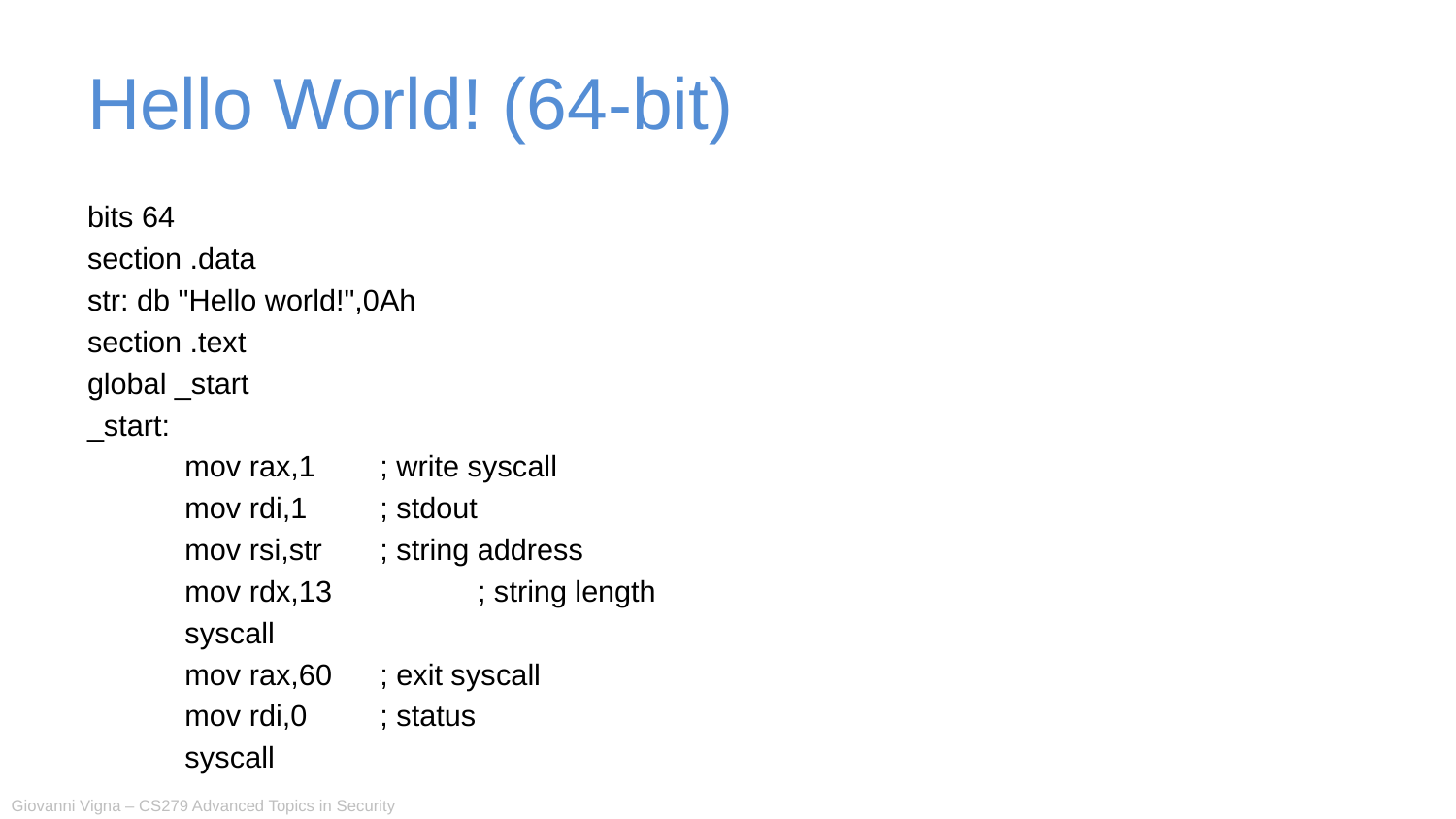

# Hello World! (64-bit)
bits 64
section .data
str: db "Hello world!",0Ah
section .text
global _start
_start:
		mov rax,1			; write syscall
		mov rdi,1			; stdout
		mov rsi,str		; string address
		mov rdx,13	       	; string length
		syscall
		mov rax,60			; exit syscall
		mov rdi,0			; status
		syscall